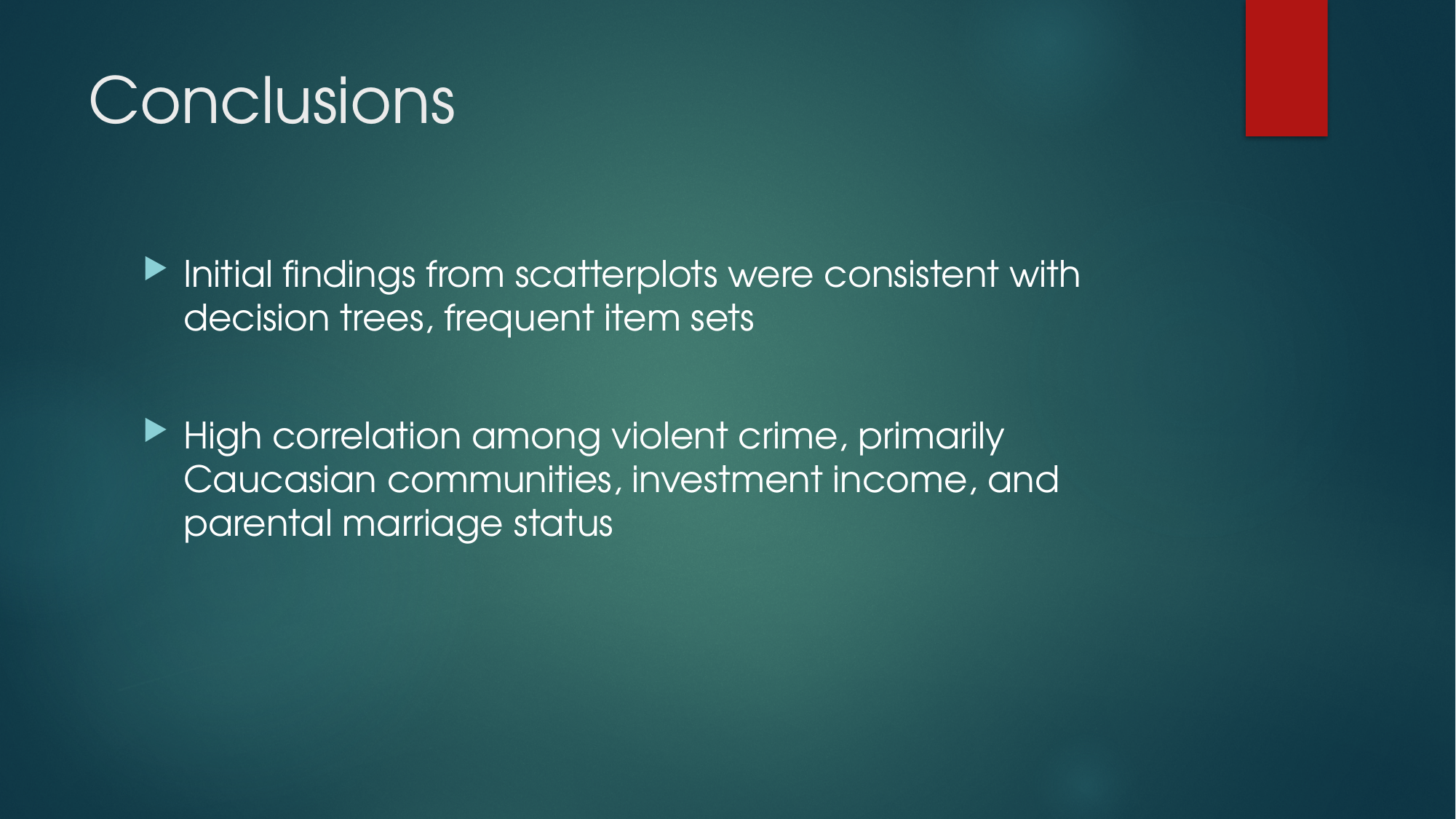

# Conclusions
Initial findings from scatterplots were consistent with decision trees, frequent item sets

High correlation among violent crime, primarily Caucasian communities, investment income, and parental marriage status